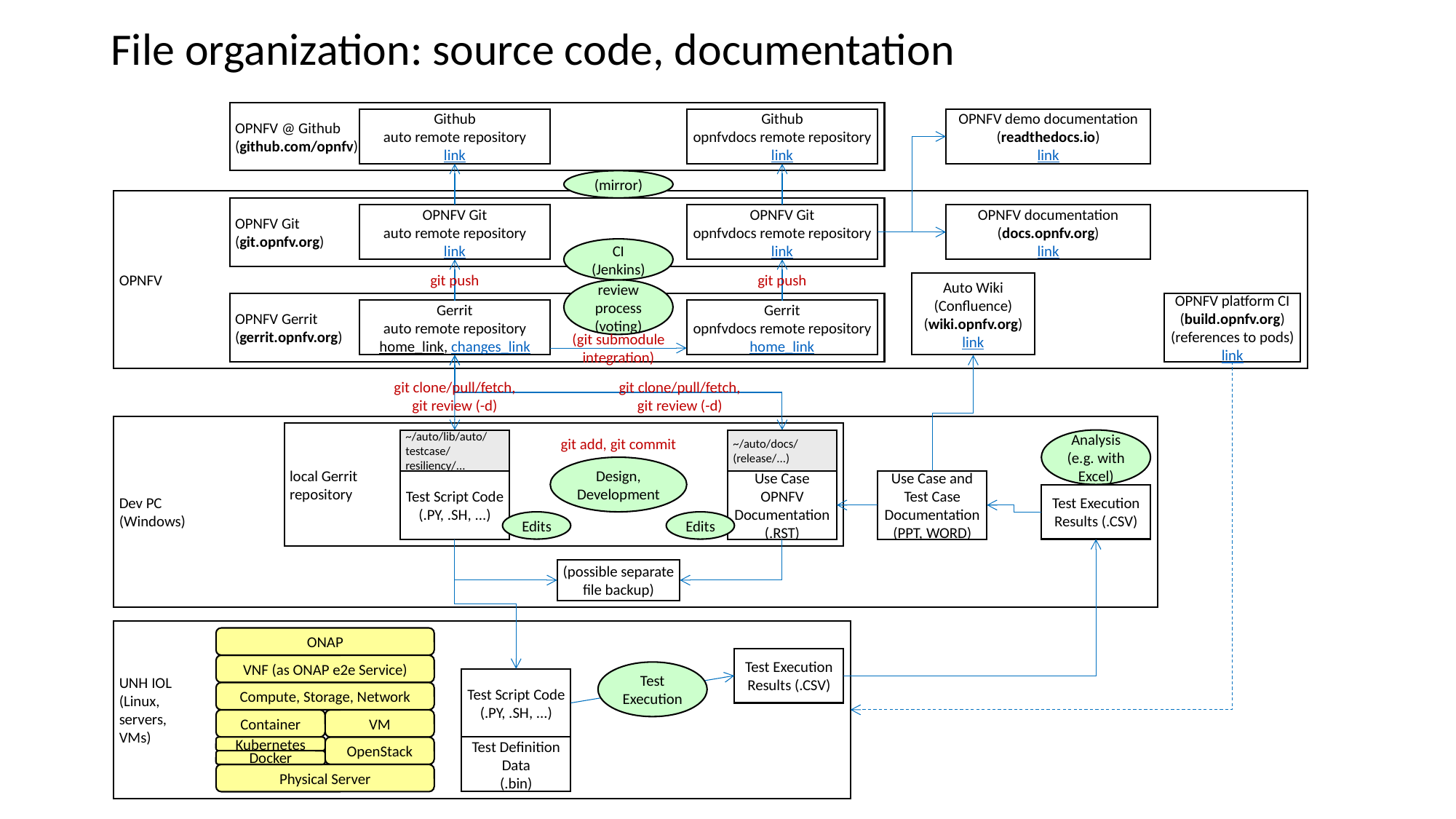

# File organization: source code, documentation
OPNFV @ Github
(github.com/opnfv)
Github
auto remote repository
link
Github
opnfvdocs remote repository
link
OPNFV demo documentation (readthedocs.io)
link
(mirror)
OPNFV
OPNFV Git
(git.opnfv.org)
OPNFV Git
auto remote repository
link
OPNFV Git
opnfvdocs remote repository
link
OPNFV documentation
(docs.opnfv.org)
link
CI (Jenkins)
git push
git push
Auto Wiki
(Confluence) (wiki.opnfv.org)
link
review process (voting)
OPNFV Gerrit
(gerrit.opnfv.org)
OPNFV platform CI
(build.opnfv.org)
(references to pods)
link
Gerrit
auto remote repository
home_link, changes_link
Gerrit
opnfvdocs remote repository
home_link
(git submodule integration)
git clone/pull/fetch,
git review (-d)
git clone/pull/fetch,
git review (-d)
Dev PC
(Windows)
local Gerrit
repository
~/auto/lib/auto/testcase/resiliency/...
~/auto/docs/(release/...)
Analysis
(e.g. with Excel)
git add, git commit
Design, Development
Test Script Code
(.PY, .SH, ...)
Use Case OPNFV Documentation (.RST)
Use Case and Test Case Documentation (PPT, WORD)
Test Execution Results (.CSV)
Edits
Edits
(possible separate file backup)
UNH IOL
(Linux,
servers,
VMs)
ONAP
Test Execution Results (.CSV)
VNF (as ONAP e2e Service)
Test Execution
Test Script Code
(.PY, .SH, ...)
Compute, Storage, Network
Container
VM
Kubernetes
OpenStack
Test Definition Data
(.bin)
Docker
Physical Server